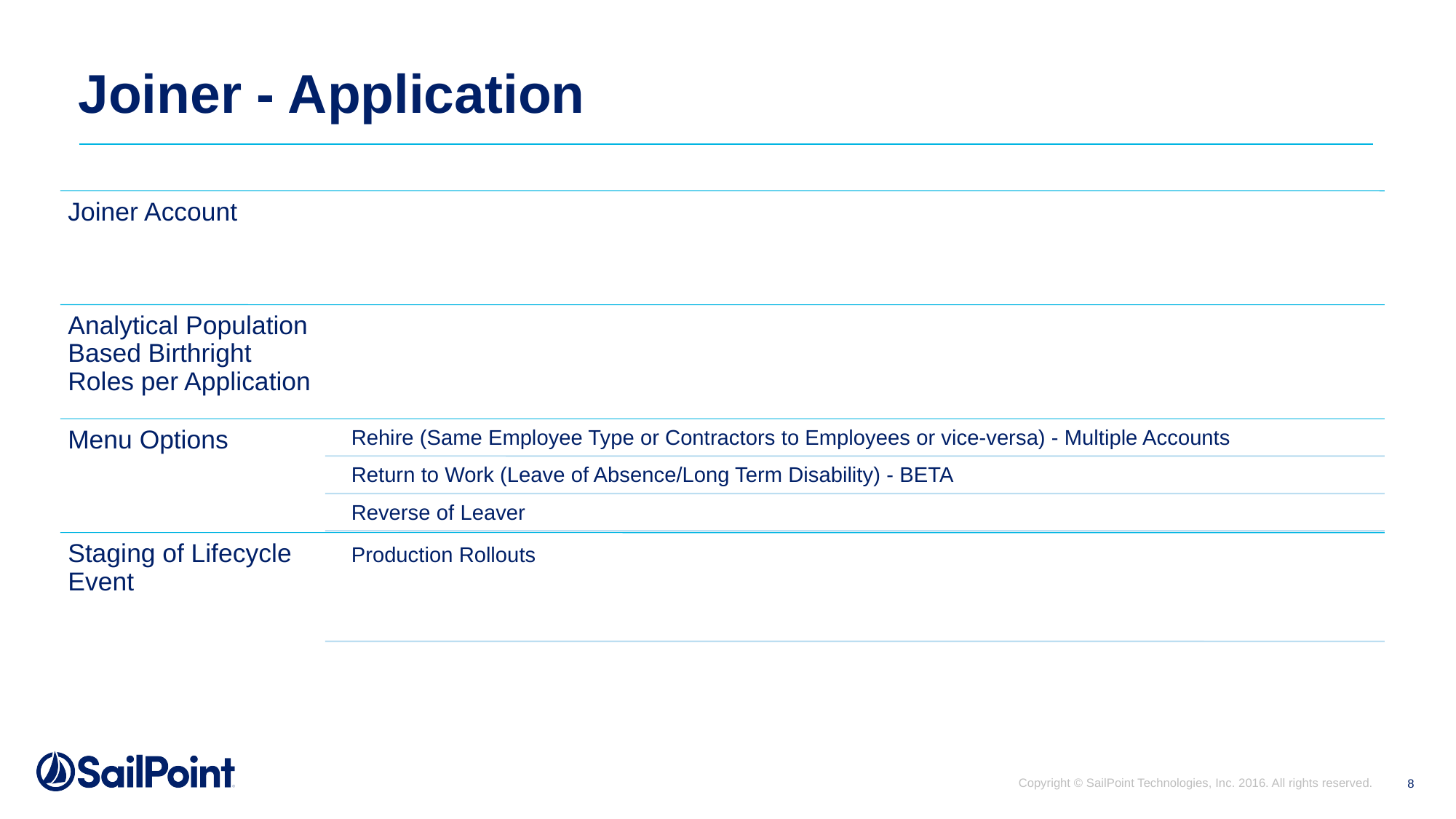

# Joiner - Application
Joiner Account
Analytical Population Based Birthright Roles per Application
Menu Options
Rehire (Same Employee Type or Contractors to Employees or vice-versa) - Multiple Accounts
Return to Work (Leave of Absence/Long Term Disability) - BETA
Reverse of Leaver
Staging of Lifecycle Event
Production Rollouts